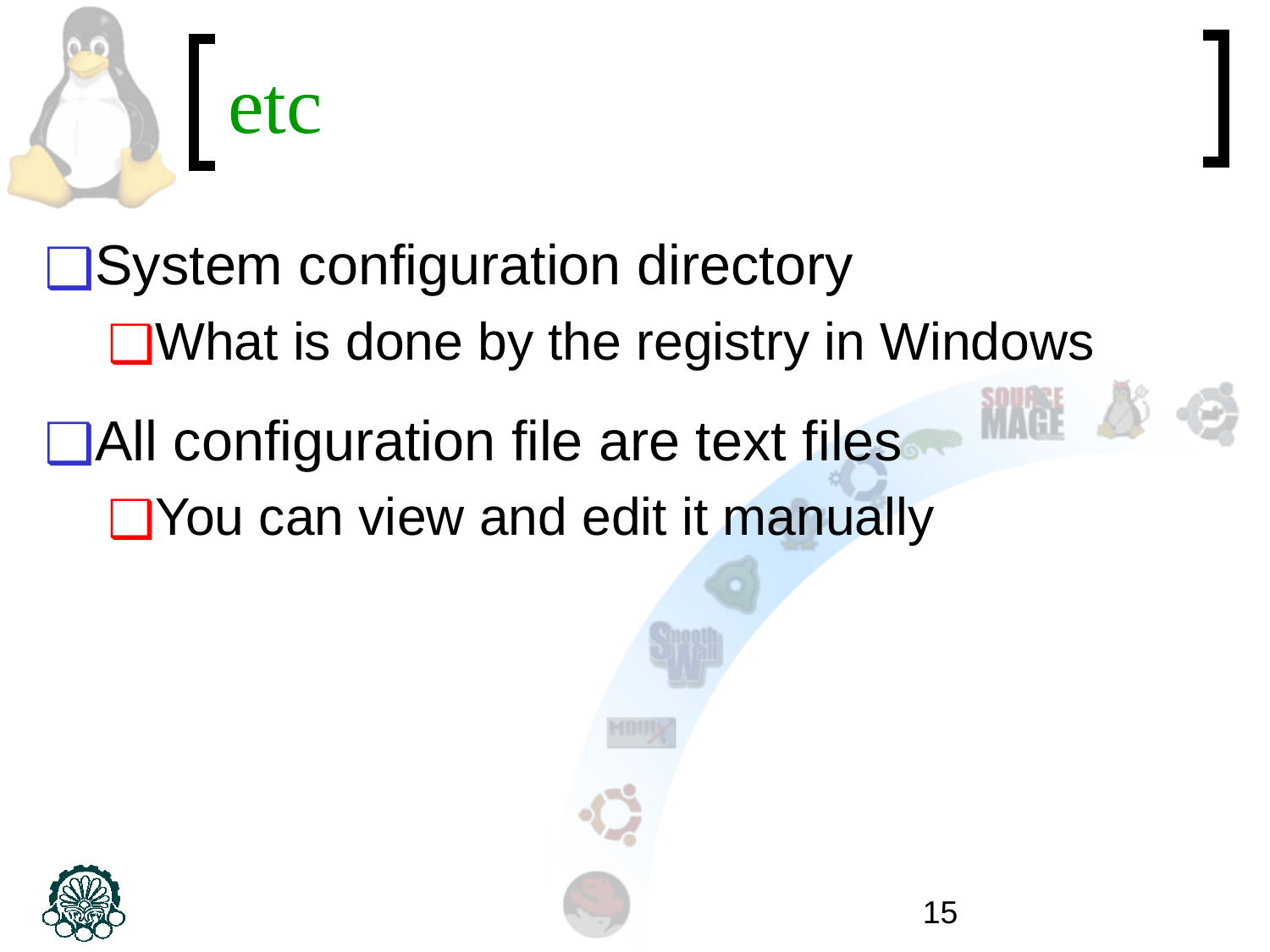

# etc
System configuration directory
What is done by the registry in Windows
All configuration file are text files
You can view and edit it manually
15